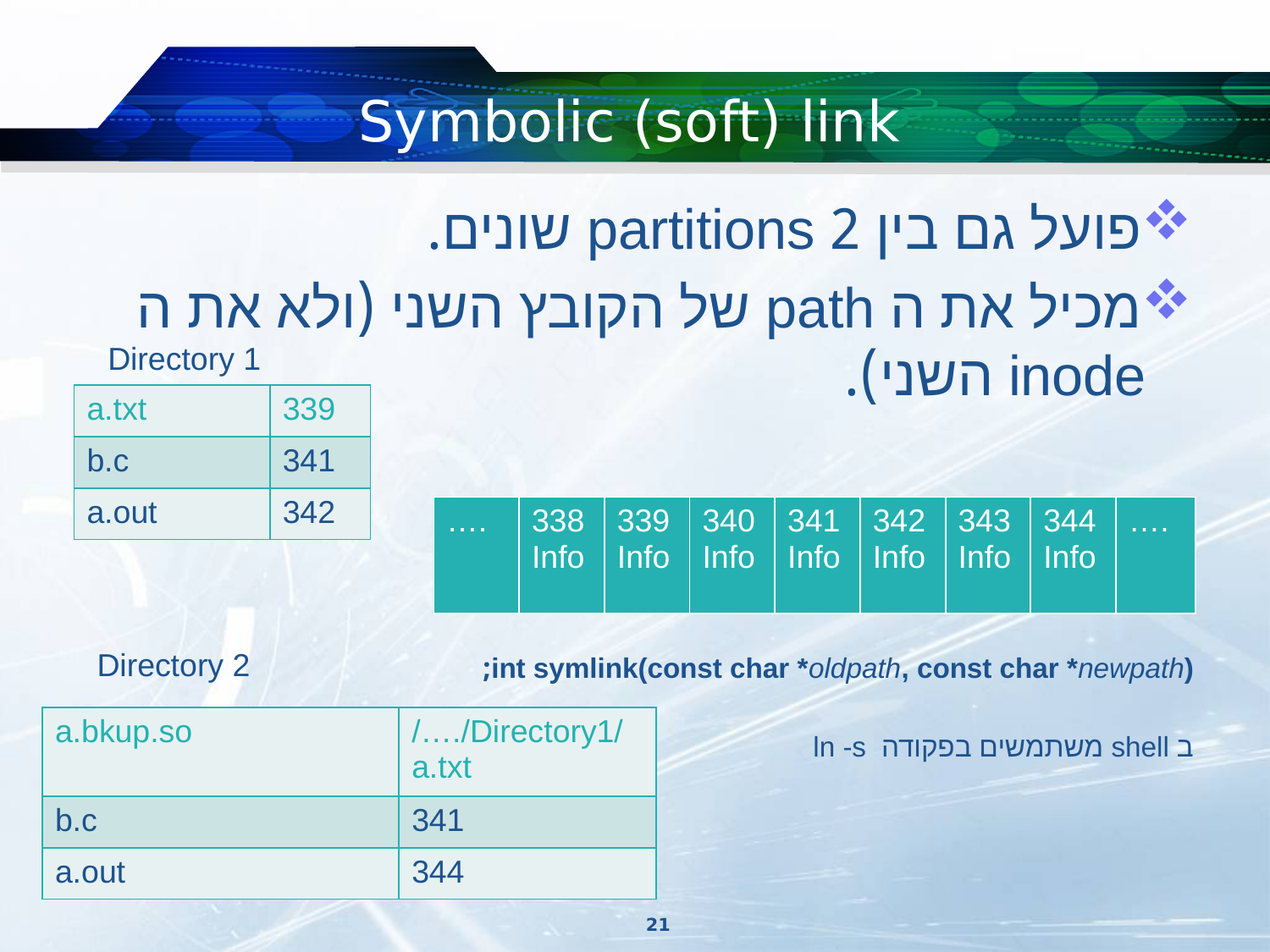

# Symbolic (soft) link
פועל גם בין 2 partitions שונים.
מכיל את ה path של הקובץ השני (ולא את ה inode השני).

int symlink(const char *oldpath, const char *newpath);

ב shell משתמשים בפקודה  ln -s

Directory 1
| a.txt | 339 |
| --- | --- |
| b.c | 341 |
| a.out | 342 |
| …. | 338 Info | 339 Info | 340 Info | 341 Info | 342 Info | 343 Info | 344 Info | …. |
| --- | --- | --- | --- | --- | --- | --- | --- | --- |
Directory 2
| a.bkup.so | /…./Directory1/a.txt |
| --- | --- |
| b.c | 341 |
| a.out | 344 |
21